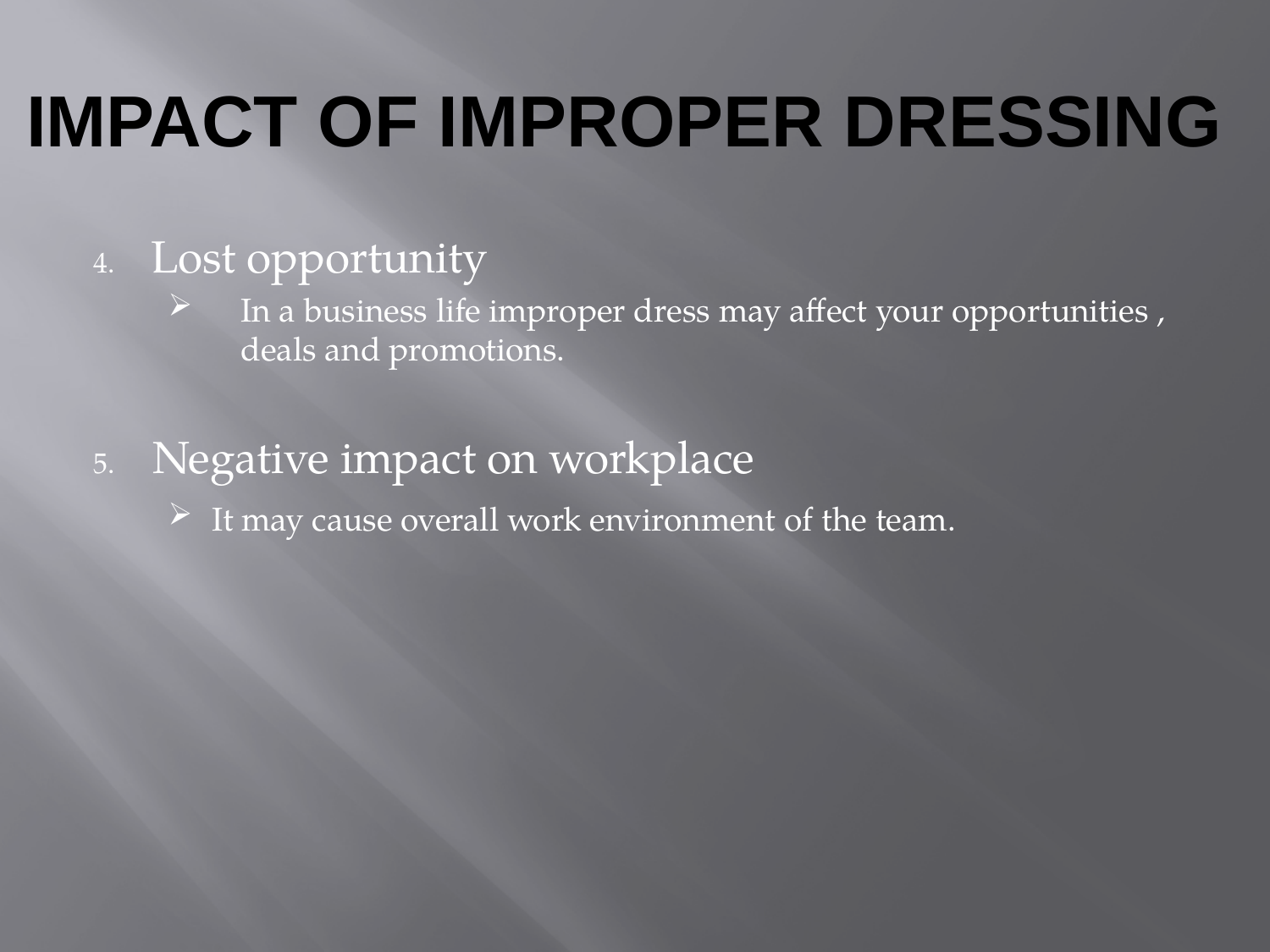

# IMPACT OF IMPROPER DRESSING
4.     Lost opportunity​
In a business life improper dress may affect your opportunities , deals and promotions.​
5.   Negative impact on workplace​
It may cause overall work environment of the team.​